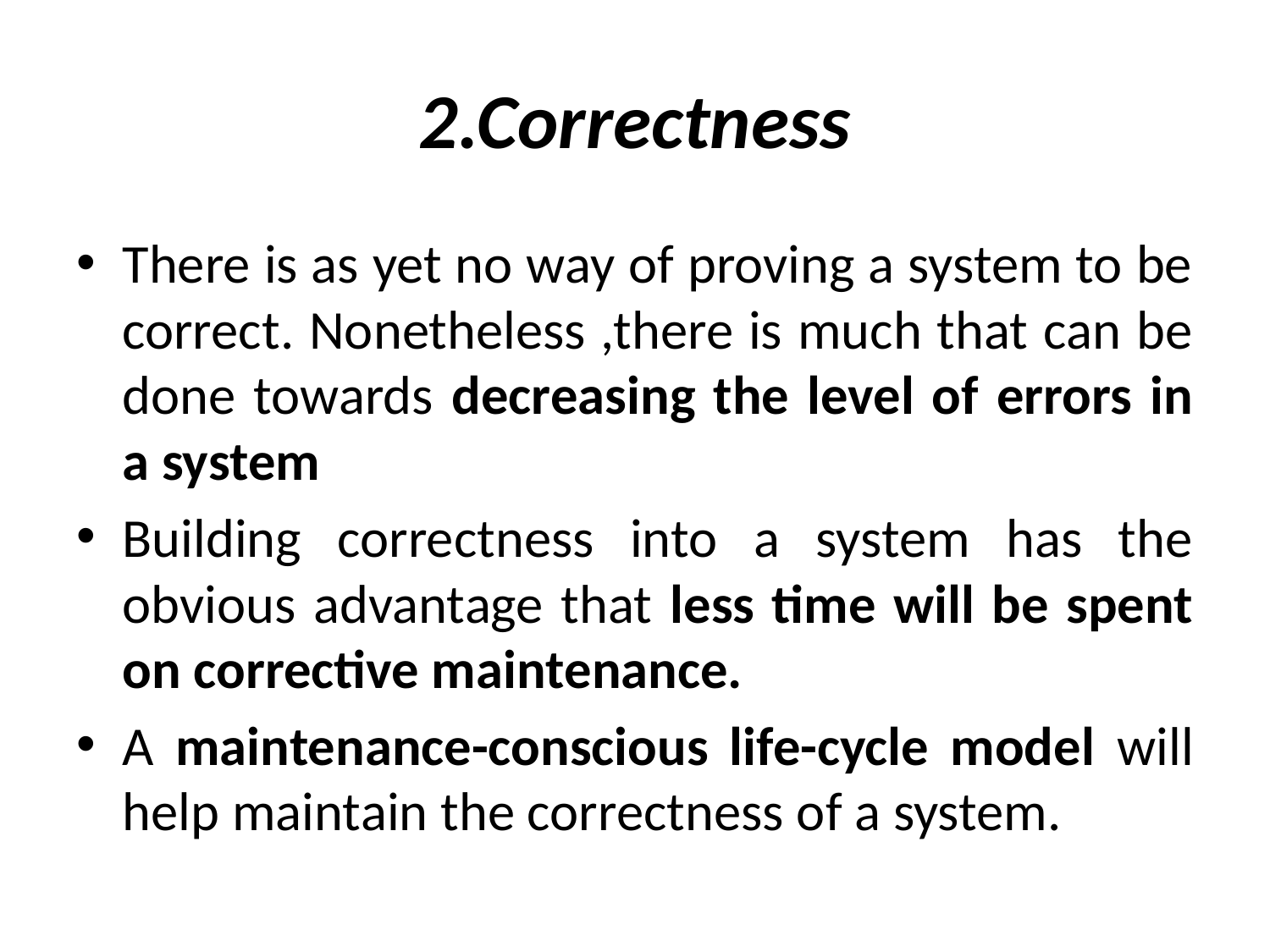

# 2.Correctness
There is as yet no way of proving a system to be correct. Nonetheless ,there is much that can be done towards decreasing the level of errors in a system
Building correctness into a system has the obvious advantage that less time will be spent on corrective maintenance.
A maintenance-conscious life-cycle model will help maintain the correctness of a system.